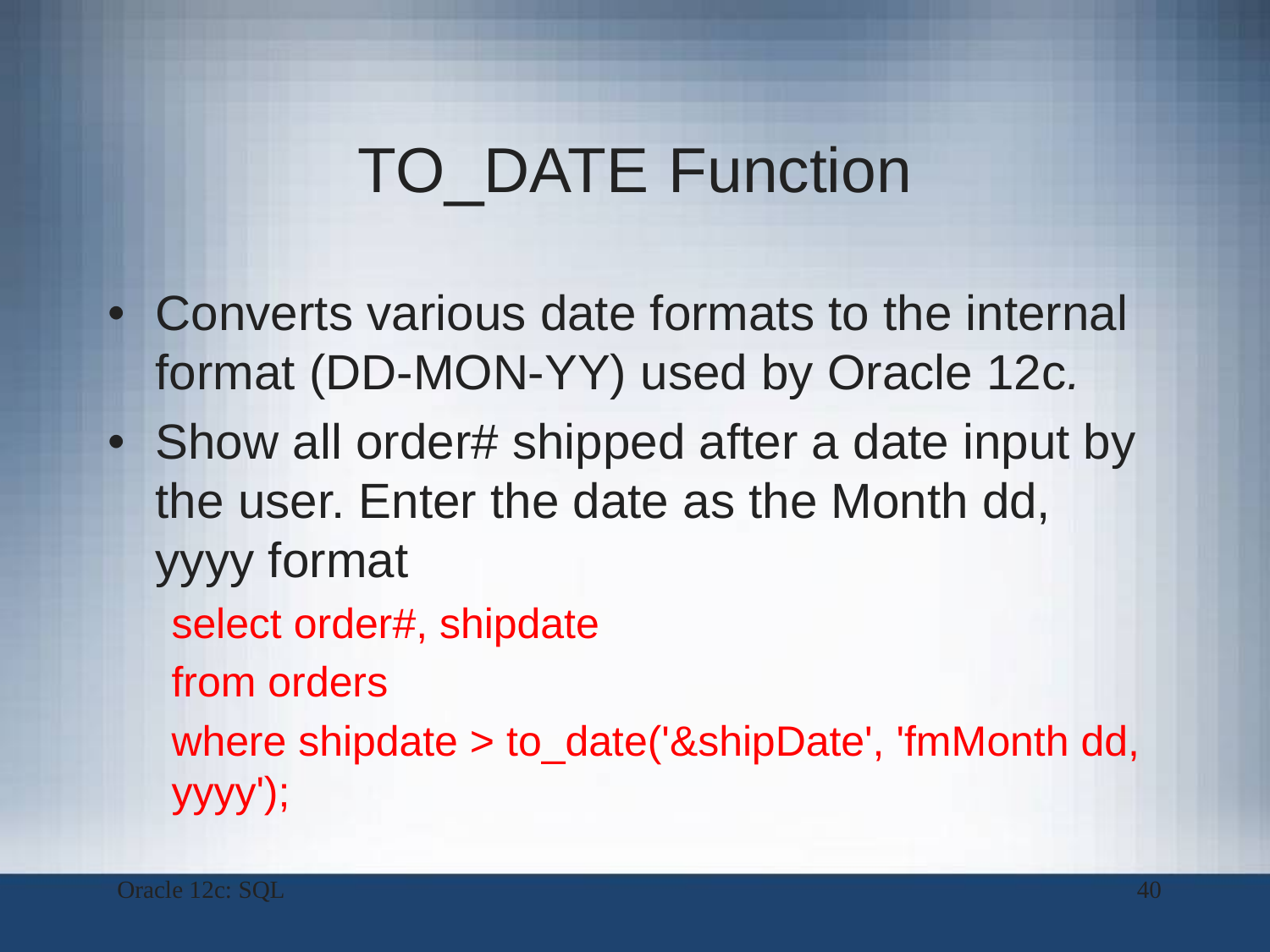

# TO_DATE Function
Converts various date formats to the internal format (DD-MON-YY) used by Oracle 12c.
Show all order# shipped after a date input by the user. Enter the date as the Month dd, yyyy format
select order#, shipdate
from orders
where shipdate > to_date('&shipDate', 'fmMonth dd, yyyy');

Oracle 12c: SQL
40